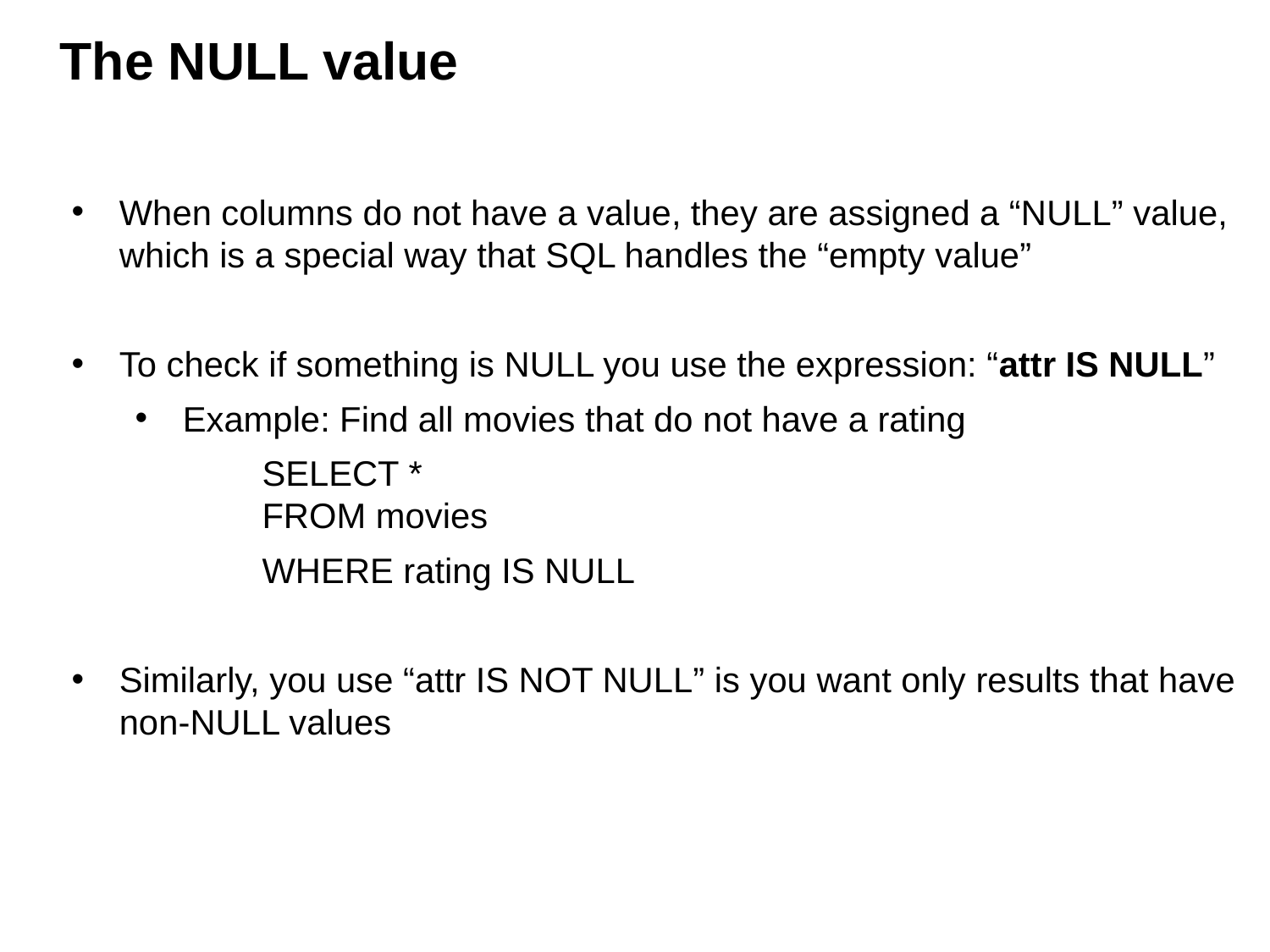

The NULL value
When columns do not have a value, they are assigned a “NULL” value, which is a special way that SQL handles the “empty value”

To check if something is NULL you use the expression: “attr IS NULL”
Example: Find all movies that do not have a rating
	SELECT *
	FROM movies
	WHERE rating IS NULL

Similarly, you use “attr IS NOT NULL” is you want only results that have non-NULL values